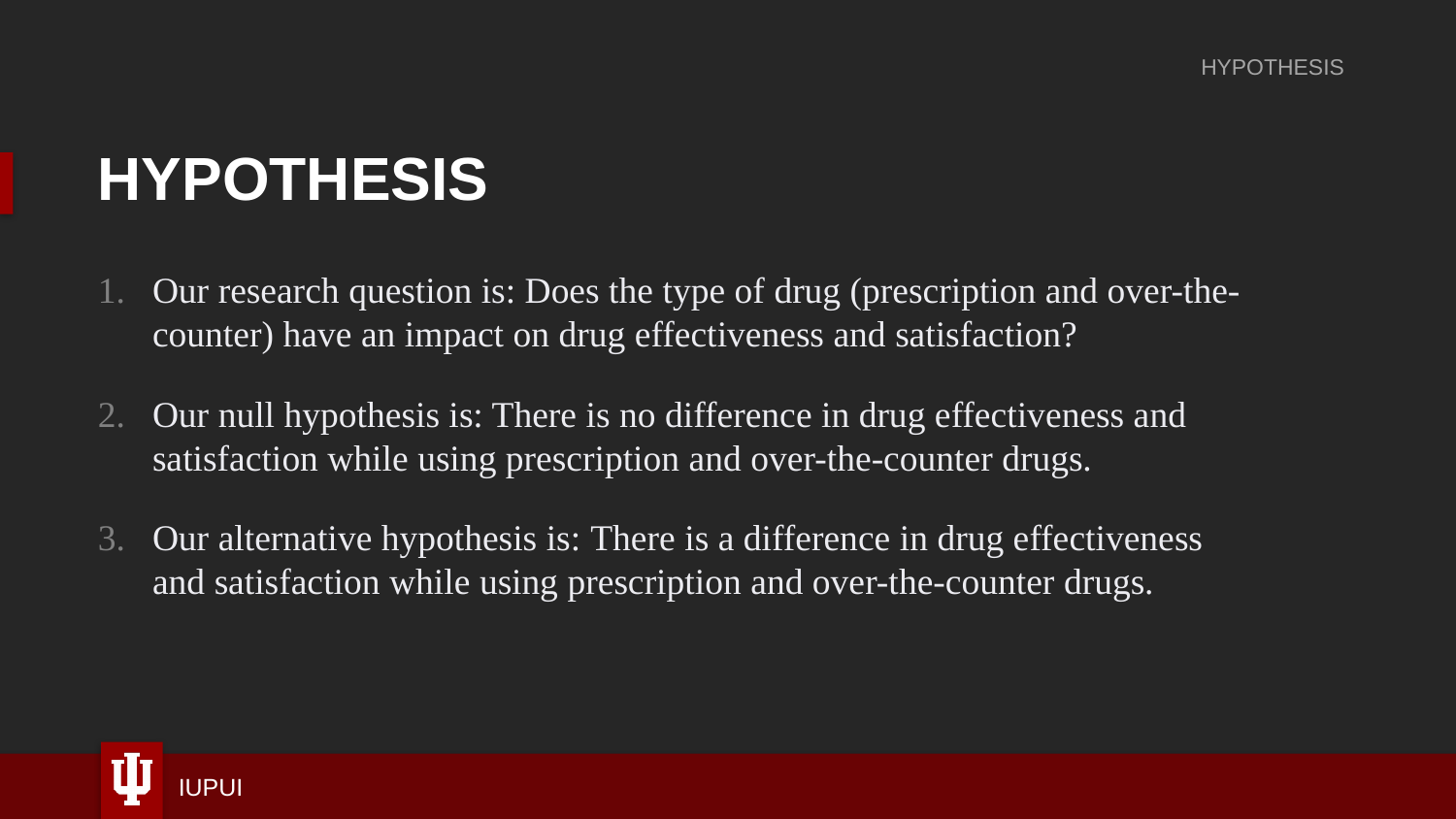

HYPOTHESIS
# HYPOTHESIS
Our research question is: Does the type of drug (prescription and over-the-counter) have an impact on drug effectiveness and satisfaction?
Our null hypothesis is: There is no difference in drug effectiveness and satisfaction while using prescription and over-the-counter drugs.
Our alternative hypothesis is: There is a difference in drug effectiveness and satisfaction while using prescription and over-the-counter drugs.